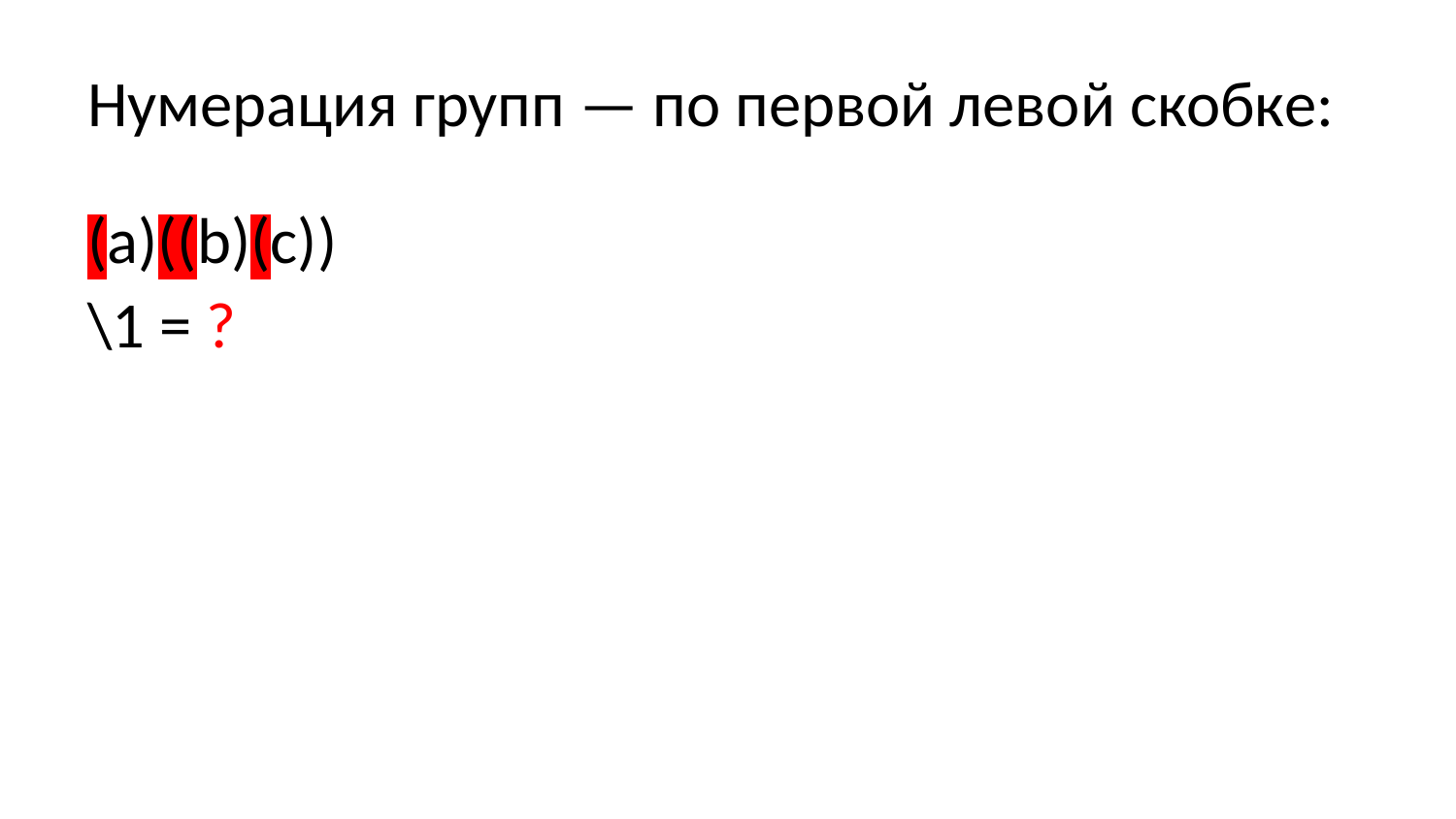

# Нумерация групп — по первой левой скобке:
(a)((b)(c))
\1 = ?